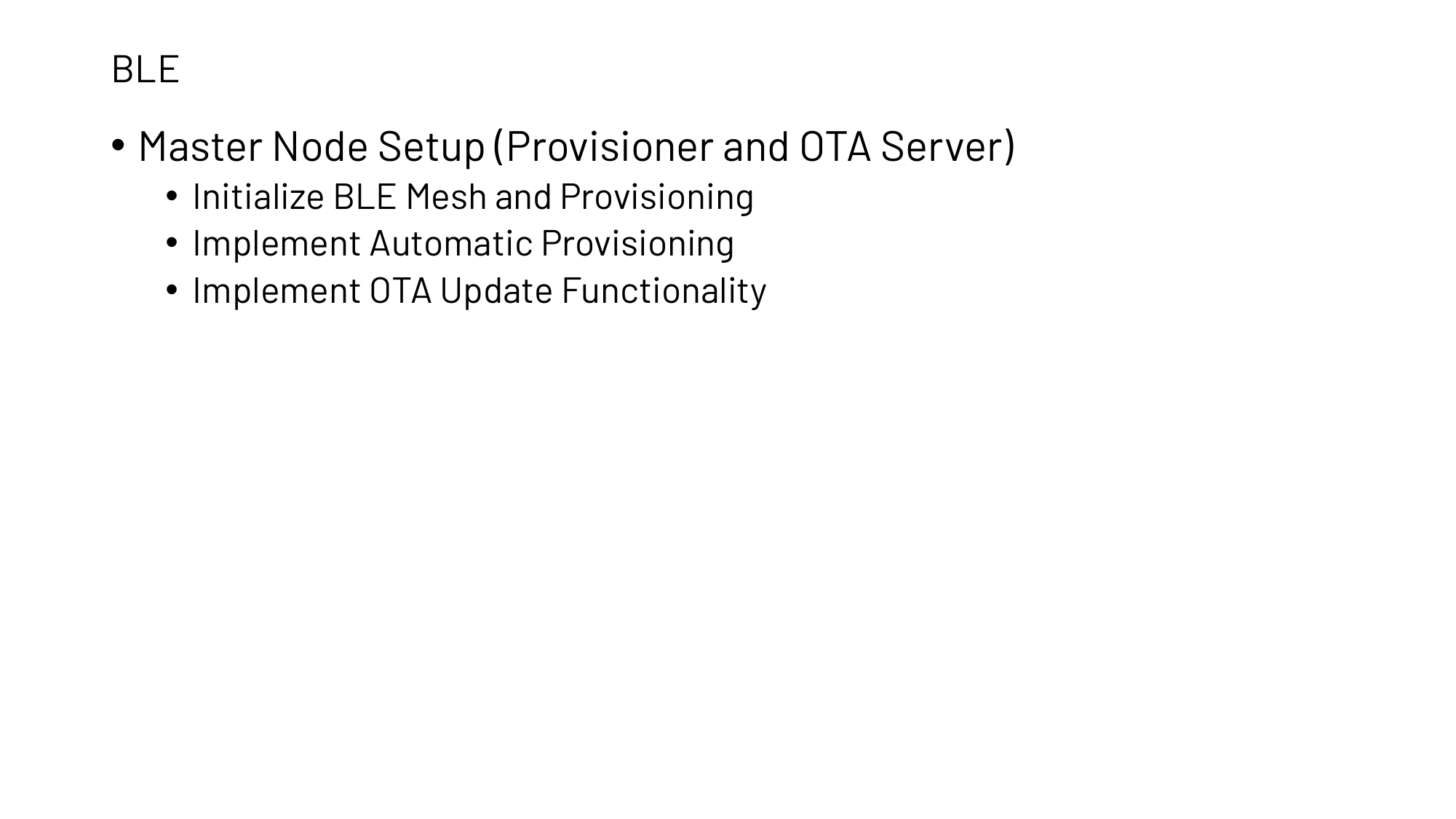

# BLE
Master Node Setup (Provisioner and OTA Server)
Initialize BLE Mesh and Provisioning
Implement Automatic Provisioning
Implement OTA Update Functionality